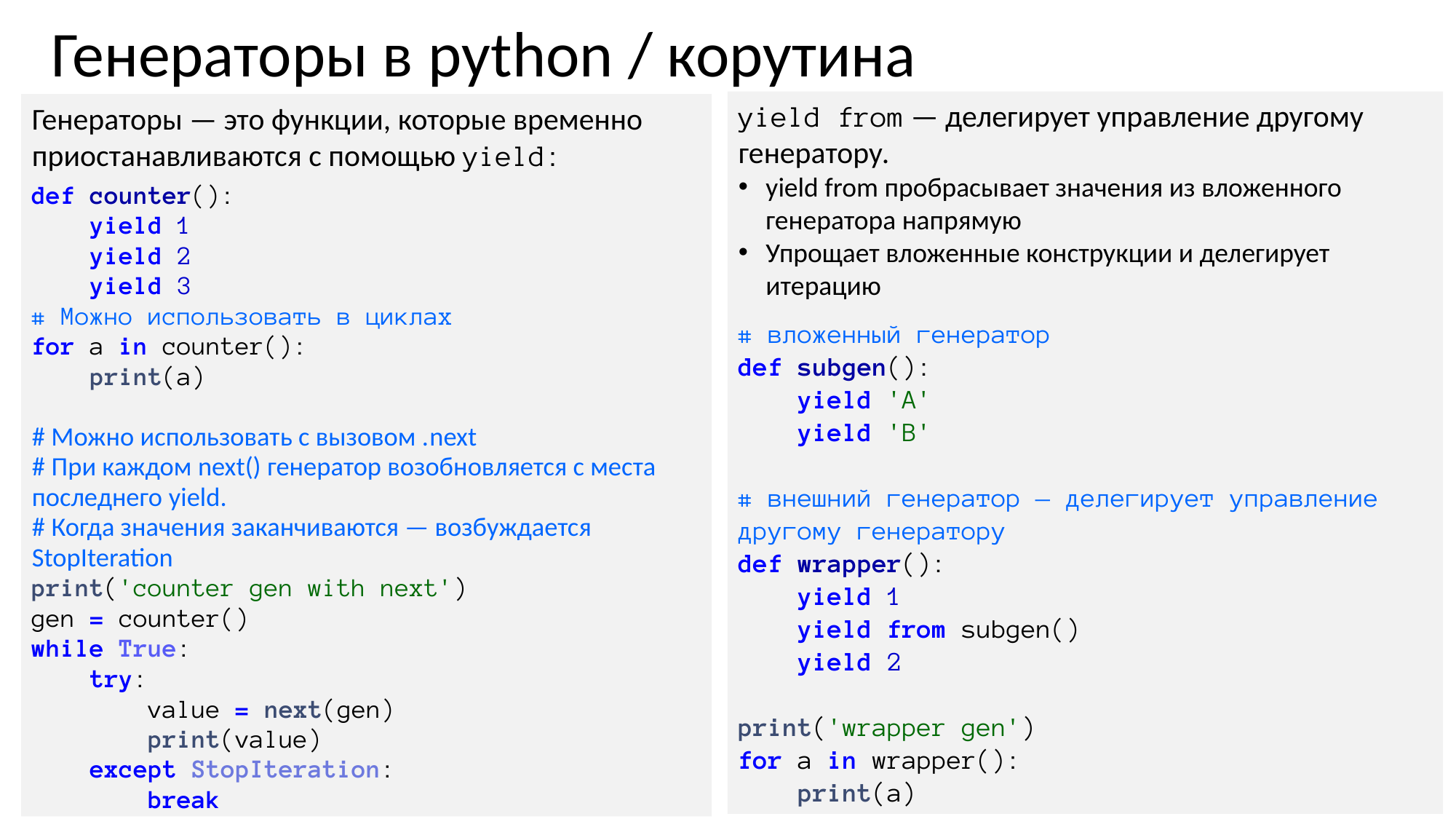

# Генераторы в python / корутина
yield from — делегирует управление другому генератору.
yield from пробрасывает значения из вложенного генератора напрямую
Упрощает вложенные конструкции и делегирует итерацию
# вложенный генератор
def subgen():
    yield 'A'
    yield 'B'
# внешний генератор — делегирует управление другому генератору
def wrapper():
    yield 1
    yield from subgen()
    yield 2
print('wrapper gen')
for a in wrapper():
    print(a)
Генераторы — это функции, которые временно приостанавливаются с помощью yield:
def counter():
    yield 1
    yield 2
    yield 3
# Можно использовать в циклах
for a in counter():
    print(a)
# Можно использовать с вызовом .next
# При каждом next() генератор возобновляется с места последнего yield.
# Когда значения заканчиваются — возбуждается StopIteration
print('counter gen with next')
gen = counter()
while True:
    try:
        value = next(gen)
        print(value)
    except StopIteration:
        break